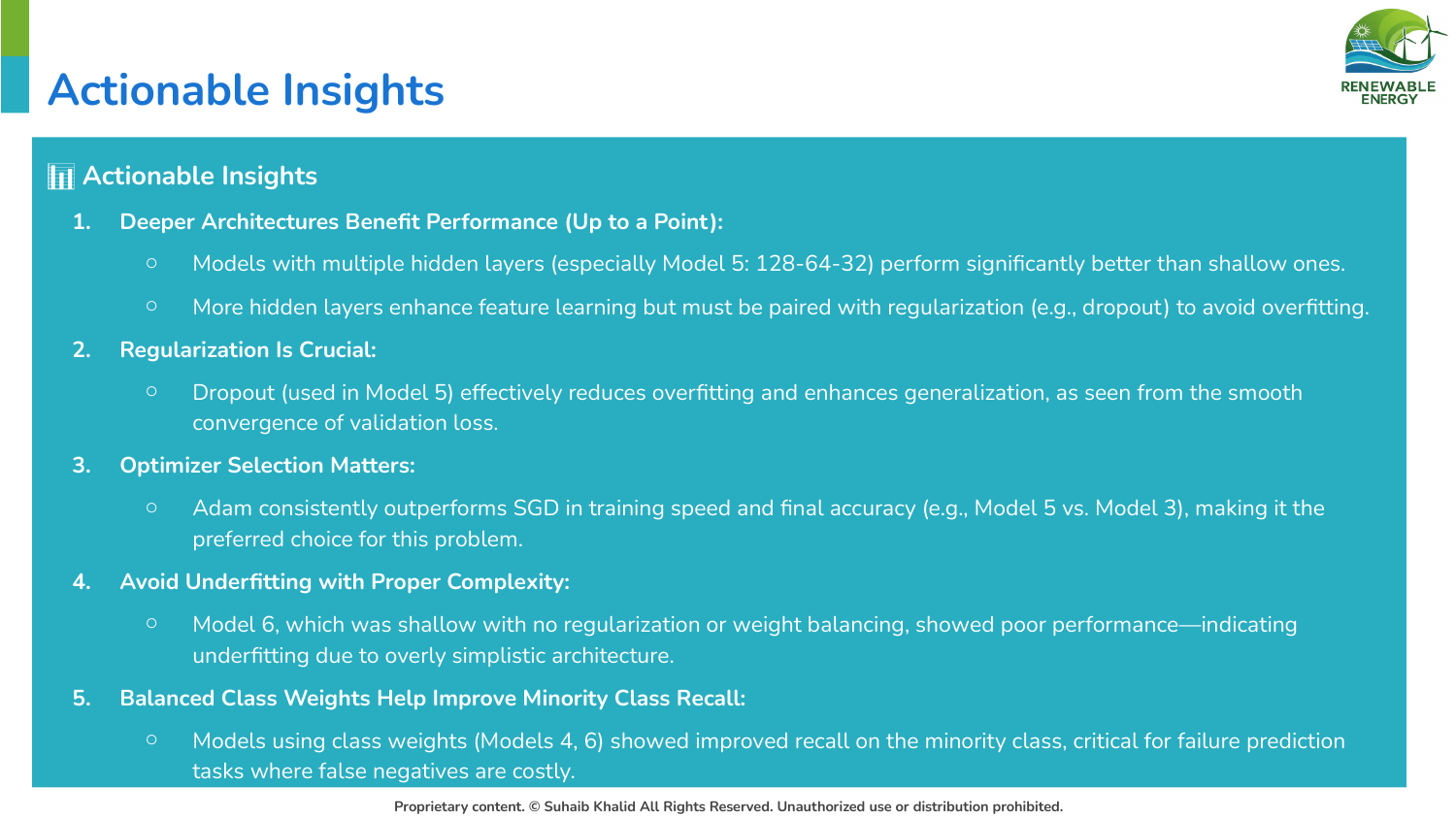

# Actionable Insights
📊 Actionable Insights
Deeper Architectures Benefit Performance (Up to a Point):
Models with multiple hidden layers (especially Model 5: 128-64-32) perform significantly better than shallow ones.
More hidden layers enhance feature learning but must be paired with regularization (e.g., dropout) to avoid overfitting.
Regularization Is Crucial:
Dropout (used in Model 5) effectively reduces overfitting and enhances generalization, as seen from the smooth convergence of validation loss.
Optimizer Selection Matters:
Adam consistently outperforms SGD in training speed and final accuracy (e.g., Model 5 vs. Model 3), making it the preferred choice for this problem.
Avoid Underfitting with Proper Complexity:
Model 6, which was shallow with no regularization or weight balancing, showed poor performance—indicating underfitting due to overly simplistic architecture.
Balanced Class Weights Help Improve Minority Class Recall:
Models using class weights (Models 4, 6) showed improved recall on the minority class, critical for failure prediction tasks where false negatives are costly.